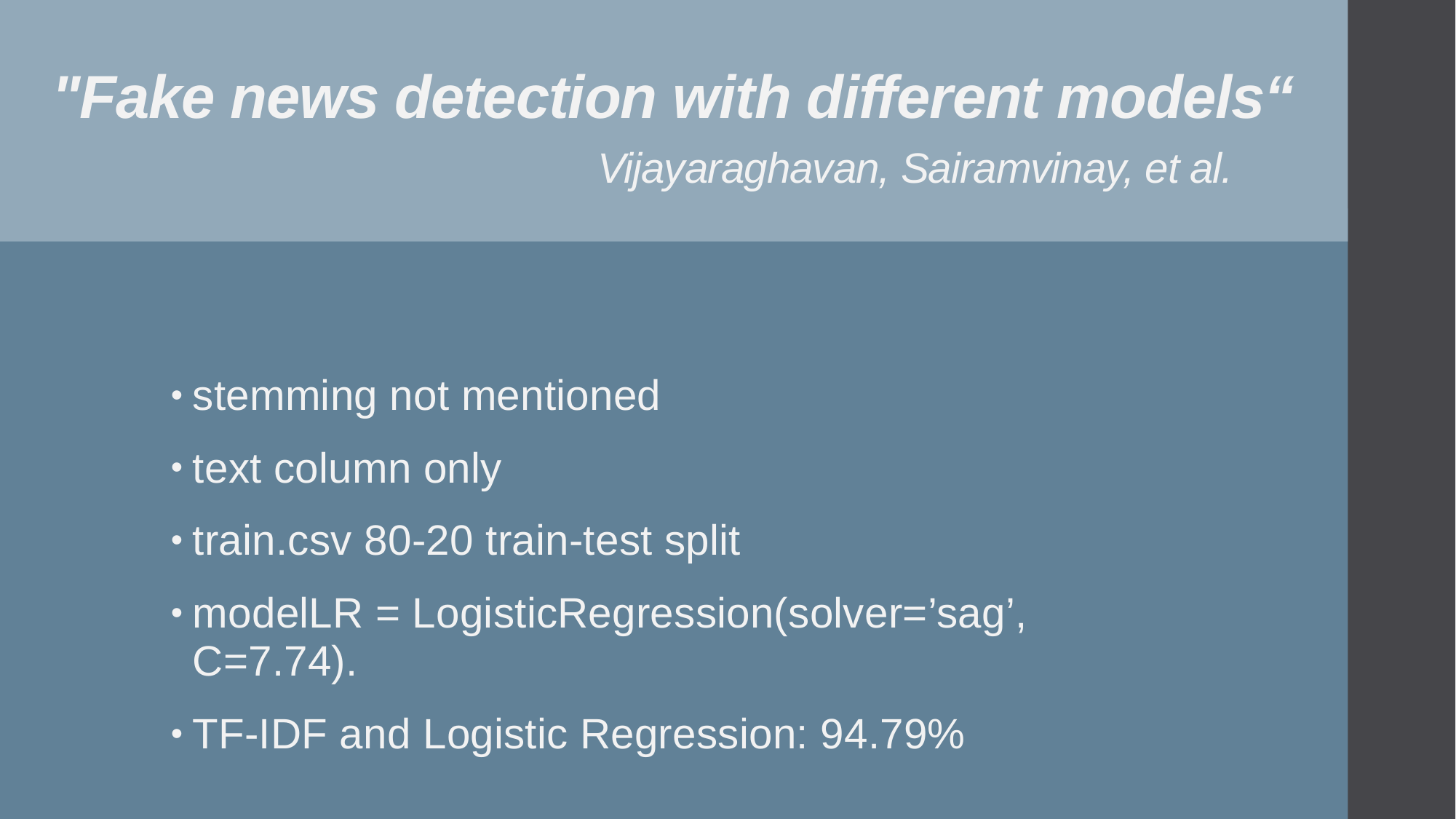

# "Fake news detection with different models“ Vijayaraghavan, Sairamvinay, et al.

stemming not mentioned
text column only
train.csv 80-20 train-test split
modelLR = LogisticRegression(solver=’sag’, C=7.74).
TF-IDF and Logistic Regression: 94.79%